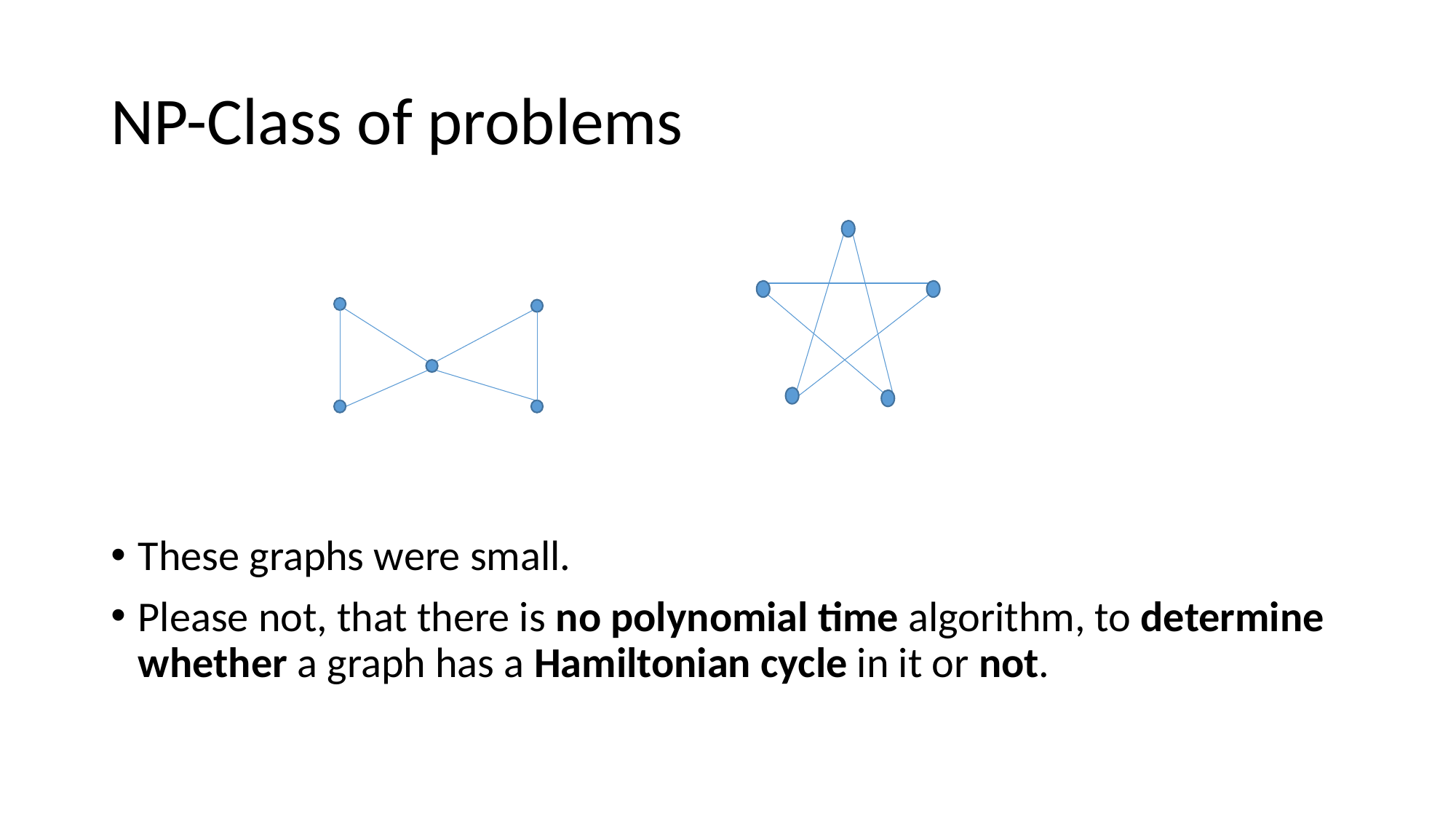

# NP-Class of problems

These graphs were small.
Please not, that there is no polynomial time algorithm, to determine whether a graph has a Hamiltonian cycle in it or not.